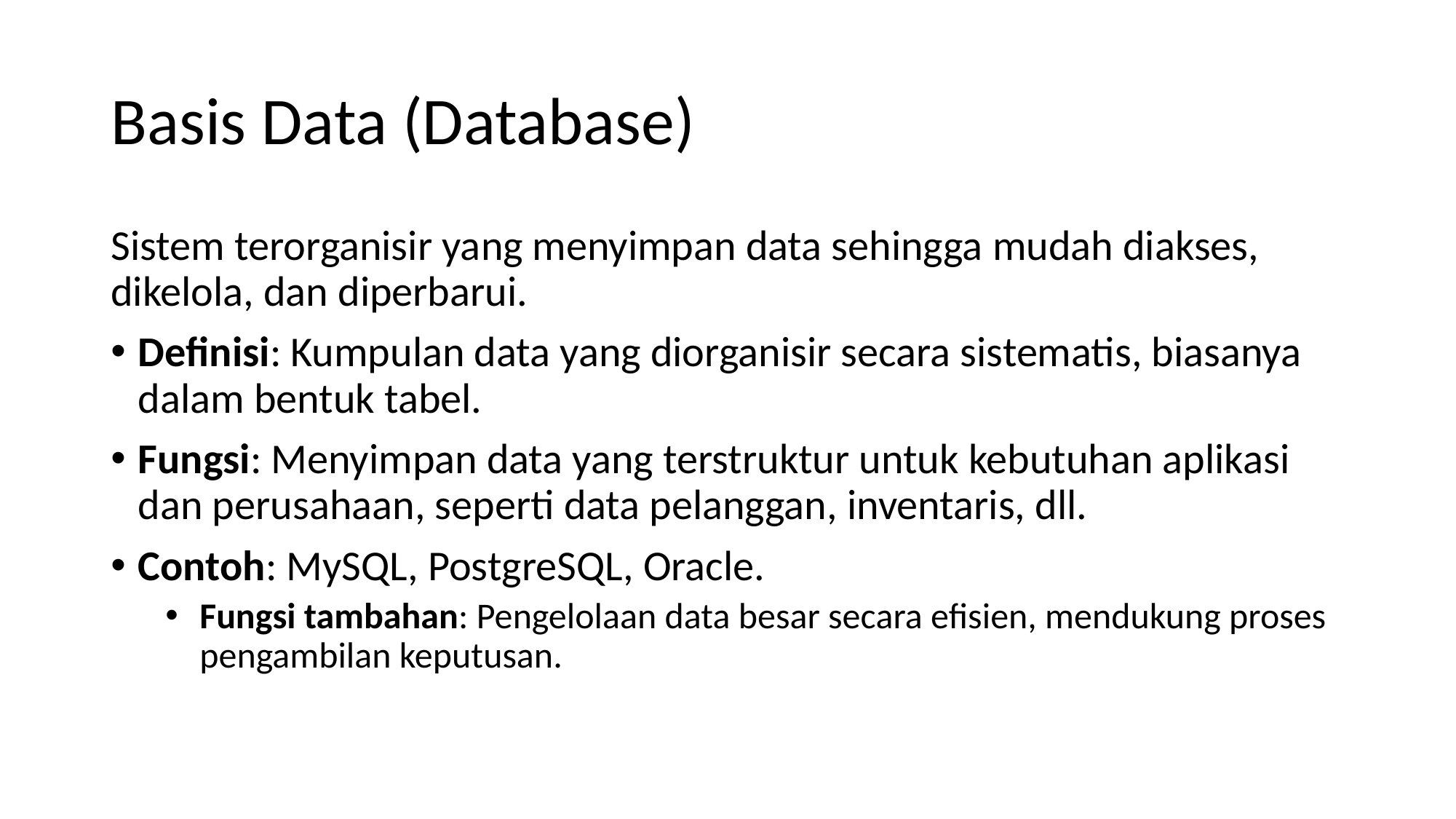

# Basis Data (Database)
Sistem terorganisir yang menyimpan data sehingga mudah diakses, dikelola, dan diperbarui.
Definisi: Kumpulan data yang diorganisir secara sistematis, biasanya dalam bentuk tabel.
Fungsi: Menyimpan data yang terstruktur untuk kebutuhan aplikasi dan perusahaan, seperti data pelanggan, inventaris, dll.
Contoh: MySQL, PostgreSQL, Oracle.
Fungsi tambahan: Pengelolaan data besar secara efisien, mendukung proses pengambilan keputusan.